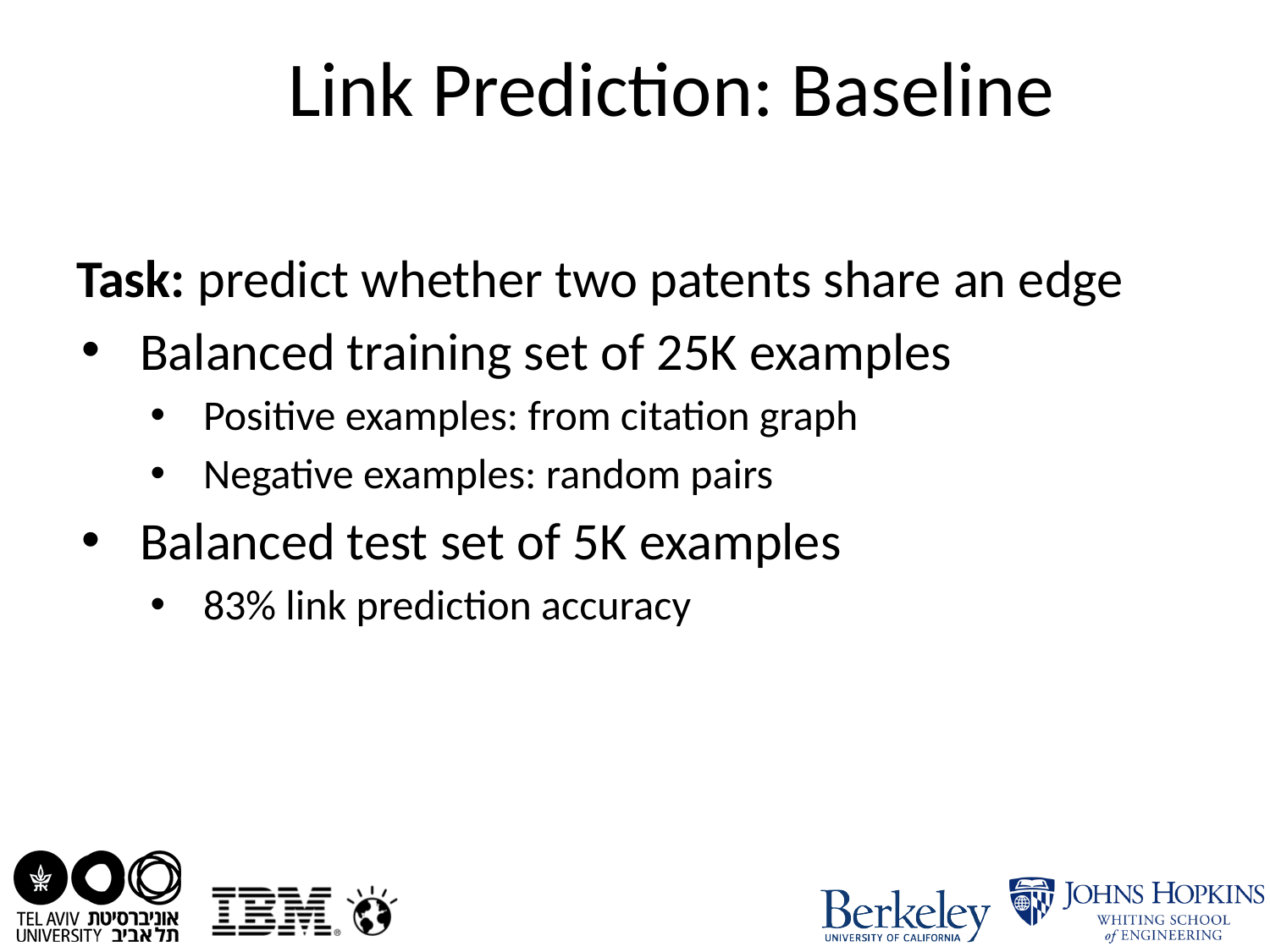

# Link Prediction: Baseline
Task: predict whether two patents share an edge
Balanced training set of 25K examples
Positive examples: from citation graph
Negative examples: random pairs
Balanced test set of 5K examples
83% link prediction accuracy